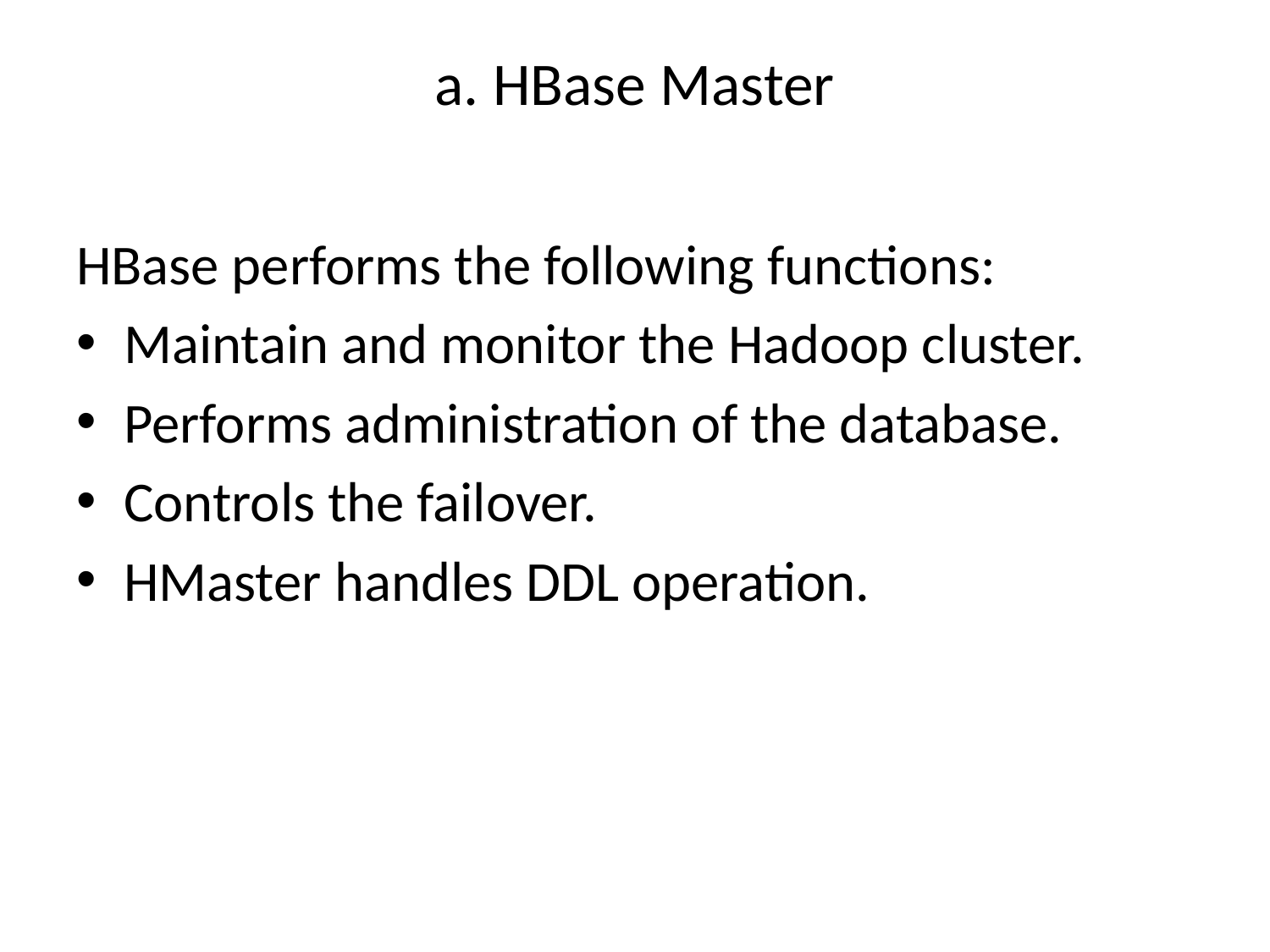

# a. HBase Master
HBase performs the following functions:
Maintain and monitor the Hadoop cluster.
Performs administration of the database.
Controls the failover.
HMaster handles DDL operation.